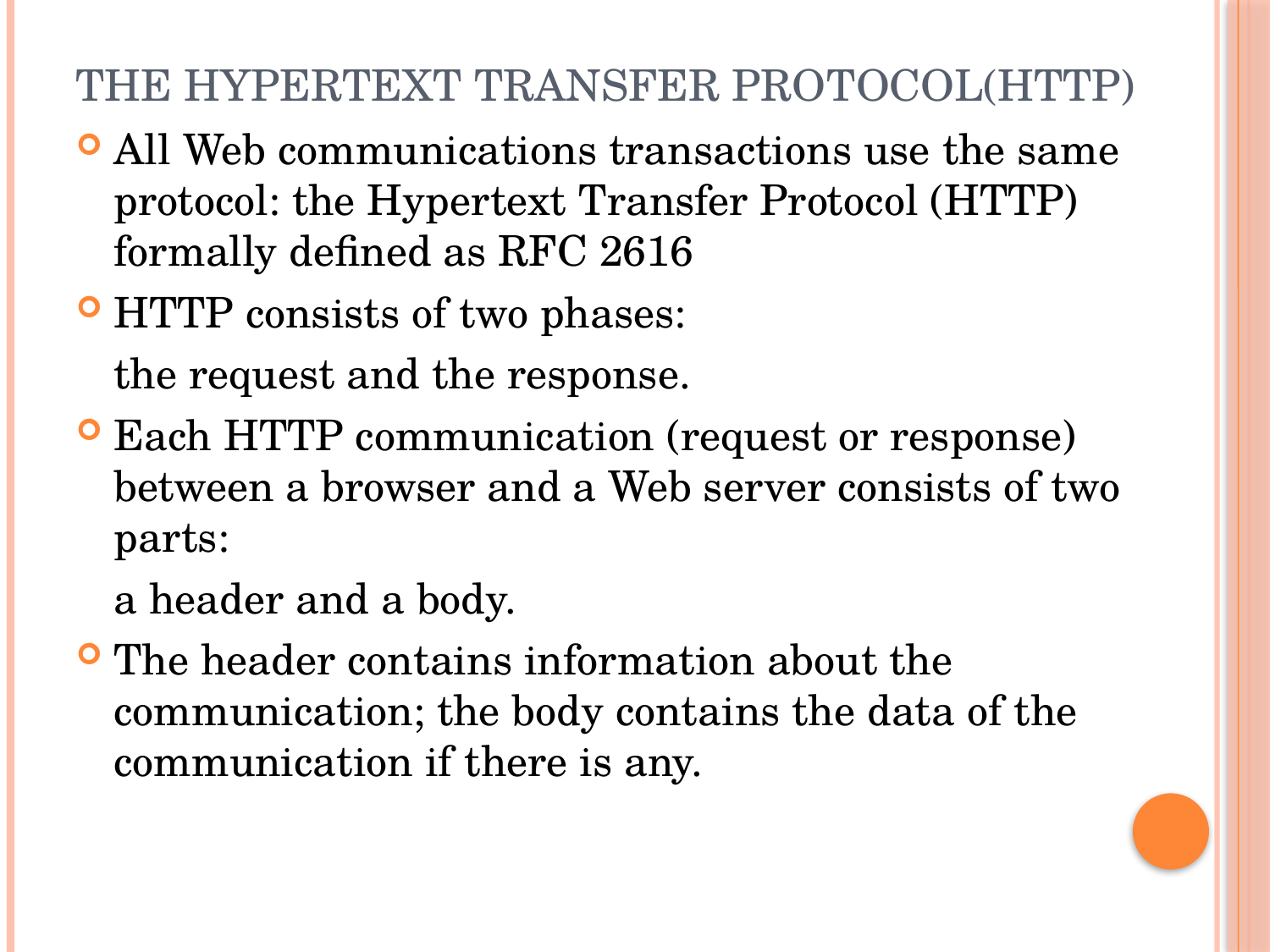

# The HyperText Transfer Protocol(http)
All Web communications transactions use the same protocol: the Hypertext Transfer Protocol (HTTP) formally defined as RFC 2616
HTTP consists of two phases:
	the request and the response.
Each HTTP communication (request or response) between a browser and a Web server consists of two parts:
	a header and a body.
The header contains information about the communication; the body contains the data of the communication if there is any.